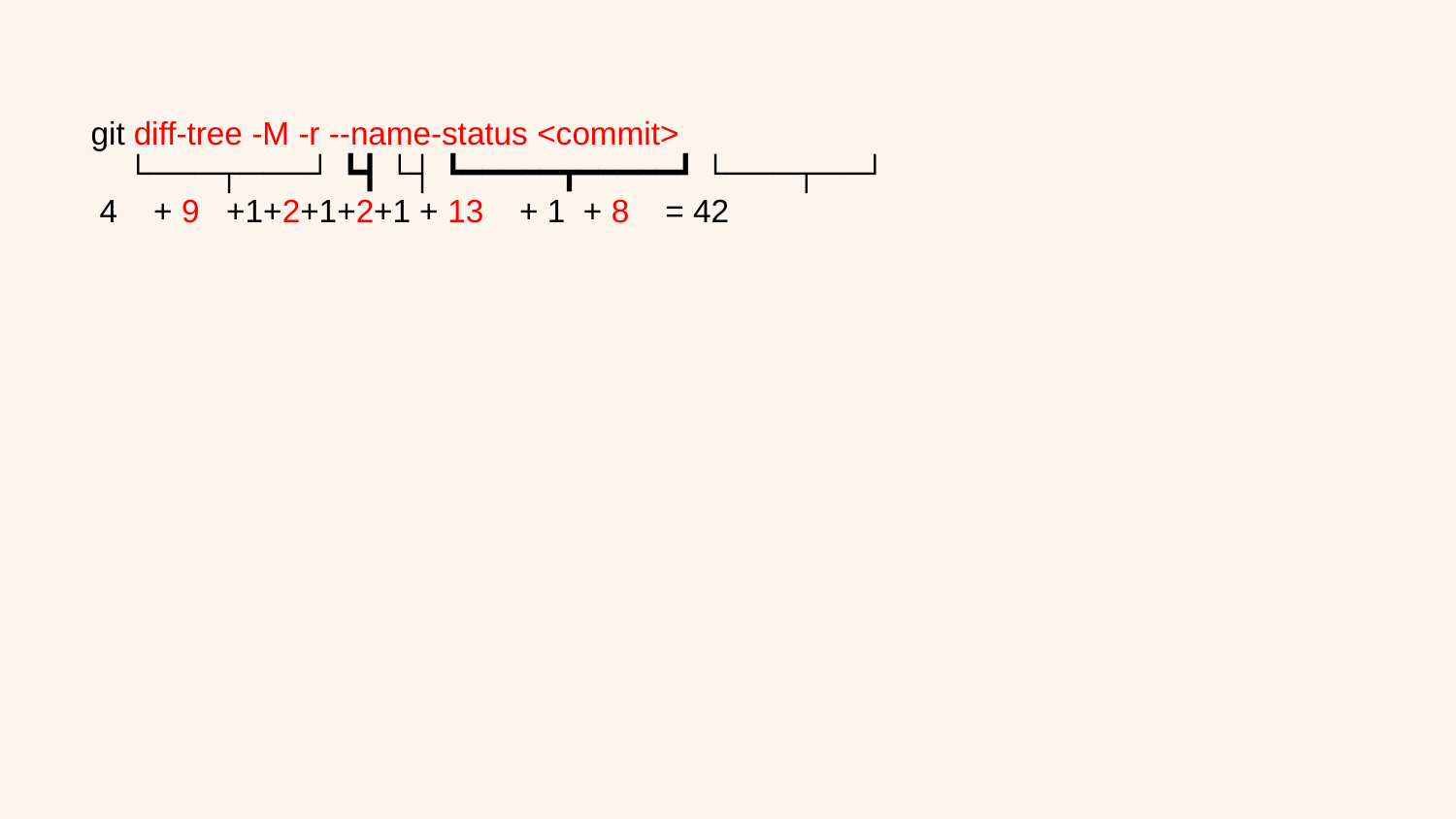

git diff-tree -M -r --name-status <commit>
    └───┬───┘ ┗┫ └┤ ┗━━━━━┳━━━━━┛ └───┬──┘
 4    + 9   +1+2+1+2+1 + 13    + 1  + 8    = 42